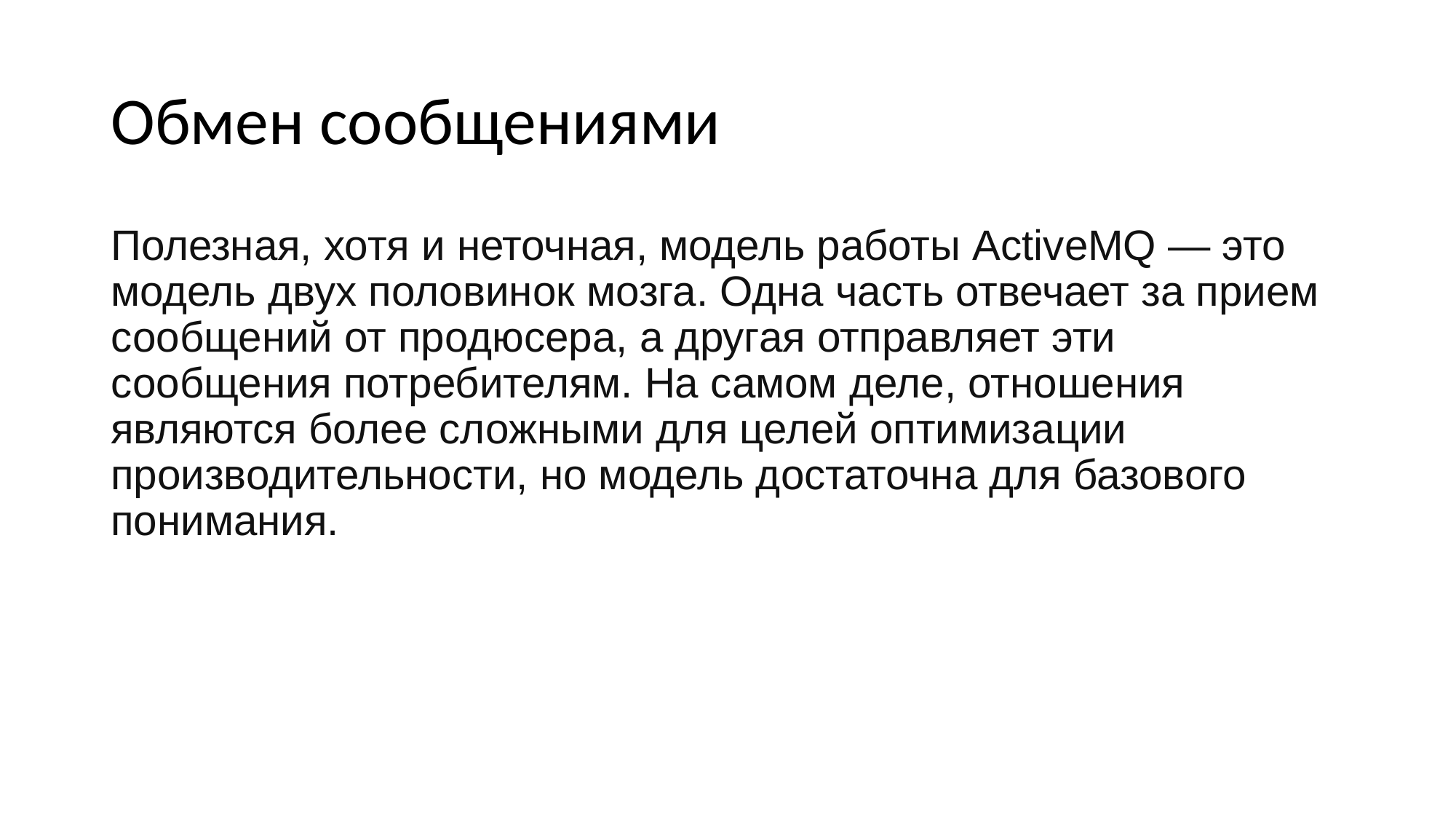

# Обмен сообщениями
Полезная, хотя и неточная, модель работы ActiveMQ — это модель двух половинок мозга. Одна часть отвечает за прием сообщений от продюсера, а другая отправляет эти сообщения потребителям. На самом деле, отношения являются более сложными для целей оптимизации производительности, но модель достаточна для базового понимания.